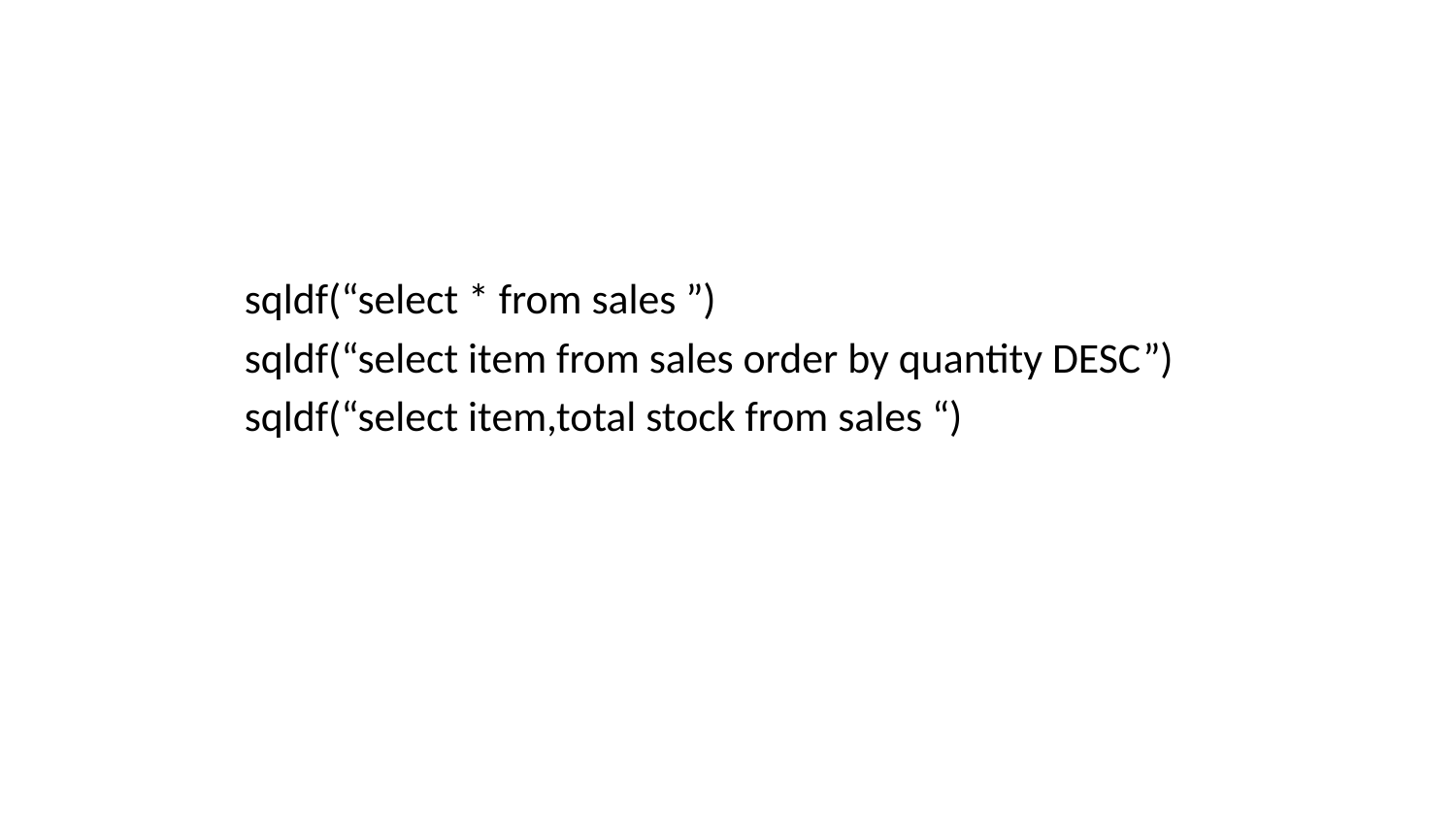

#
sqldf(“select * from sales ”)
sqldf(“select item from sales order by quantity DESC”)
sqldf(“select item,total stock from sales “)